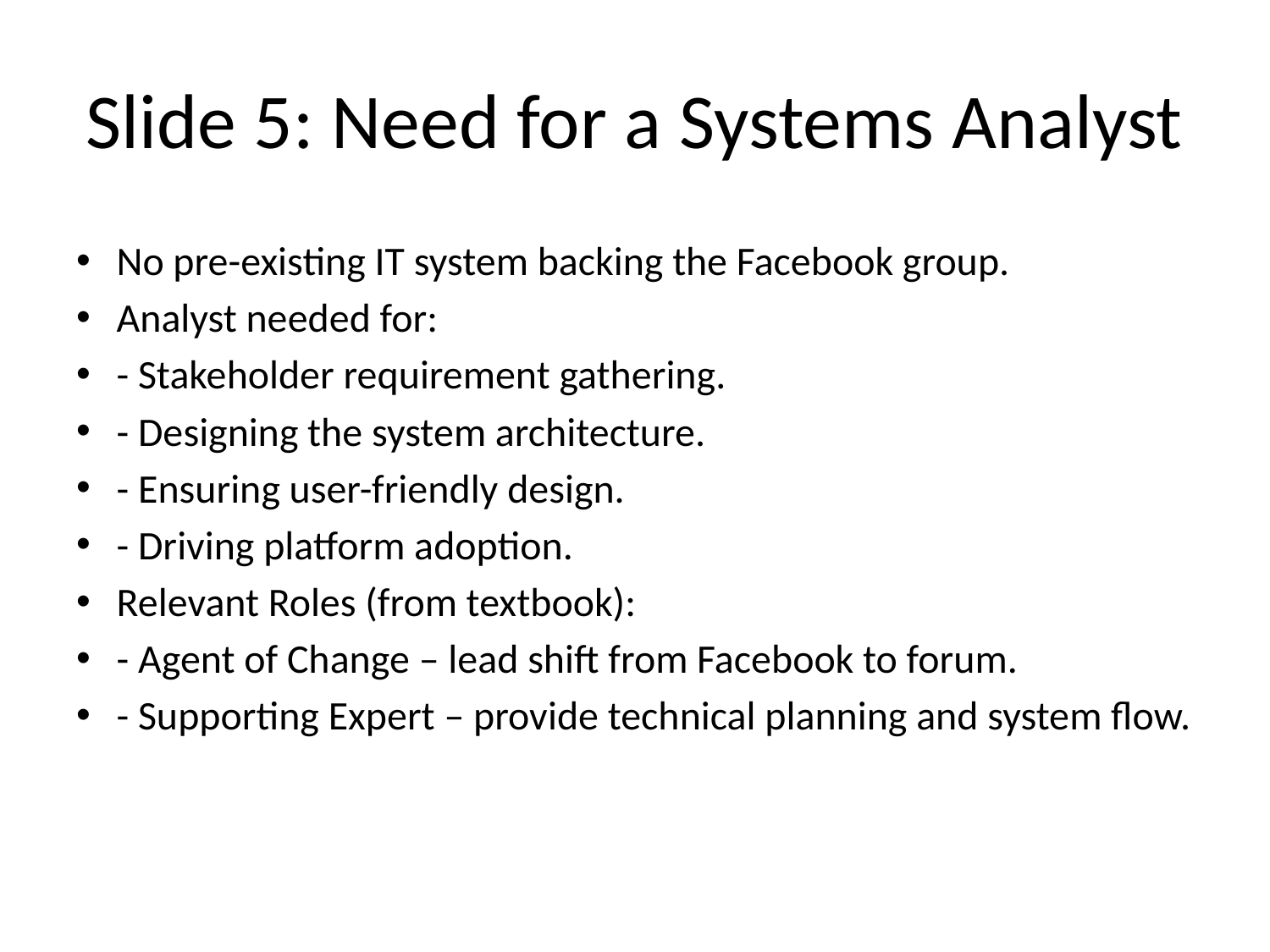

# Slide 5: Need for a Systems Analyst

No pre-existing IT system backing the Facebook group.
Analyst needed for:
- Stakeholder requirement gathering.
- Designing the system architecture.
- Ensuring user-friendly design.
- Driving platform adoption.
Relevant Roles (from textbook):
- Agent of Change – lead shift from Facebook to forum.
- Supporting Expert – provide technical planning and system flow.